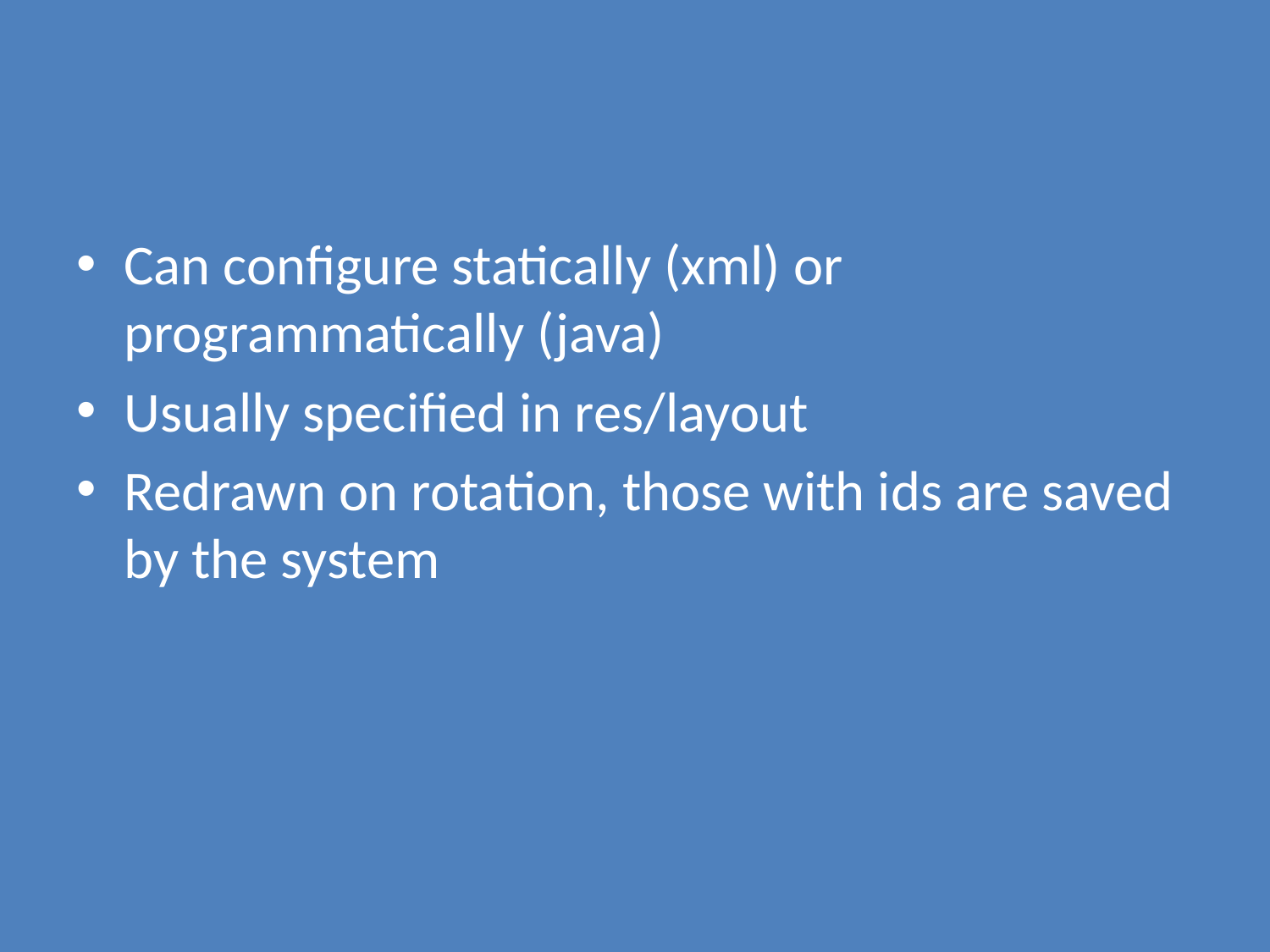

#
Can configure statically (xml) or programmatically (java)
Usually specified in res/layout
Redrawn on rotation, those with ids are saved by the system